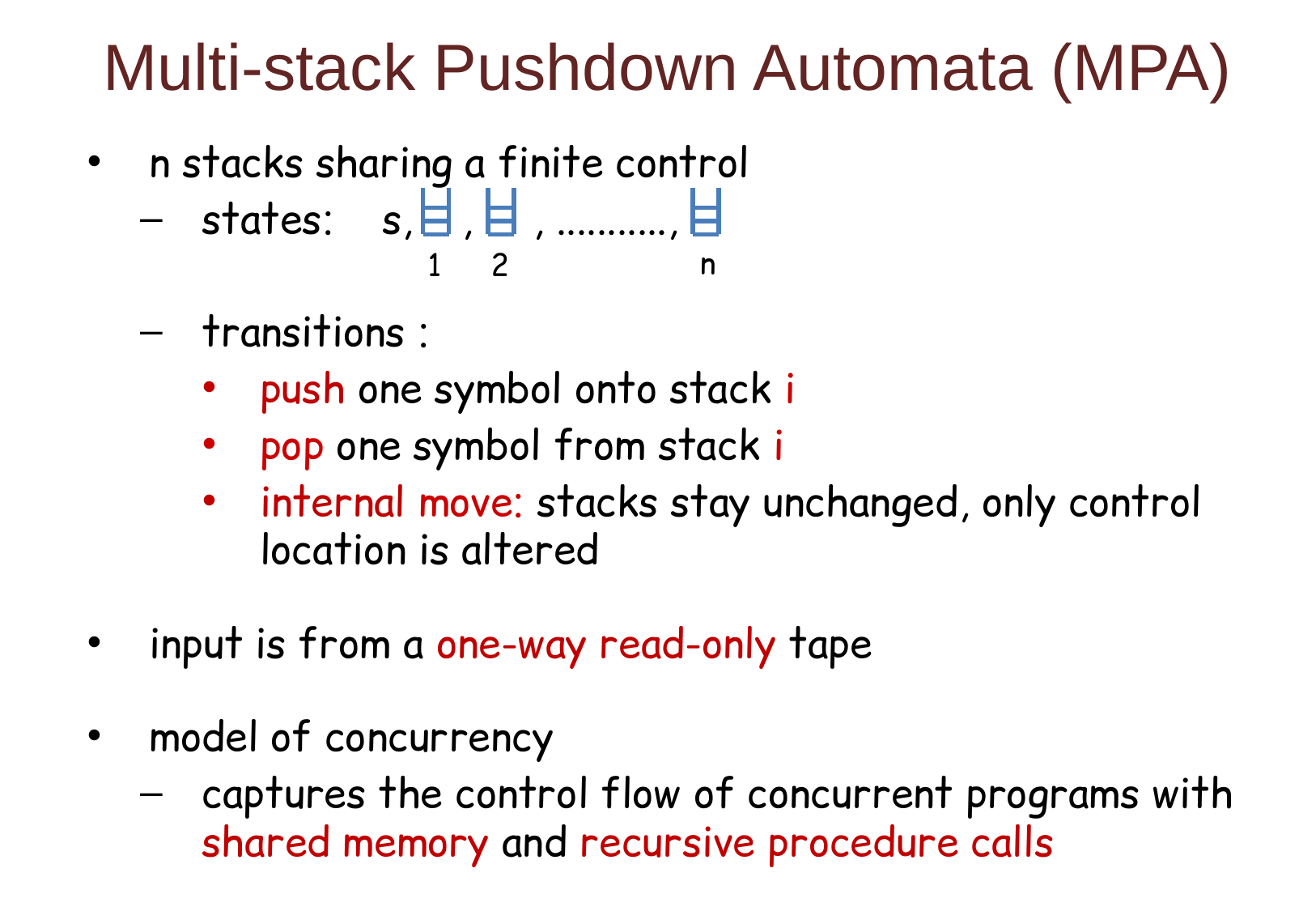

Multi-stack Pushdown Automata (MPA)
n stacks sharing a finite control
states:    s,    ,     , ...........,

transitions :
push one symbol onto stack i
pop one symbol from stack i
internal move: stacks stay unchanged, only control location is altered

input is from a one-way read-only tape

model of concurrency
captures the control flow of concurrent programs with shared memory and recursive procedure calls

n
2
1